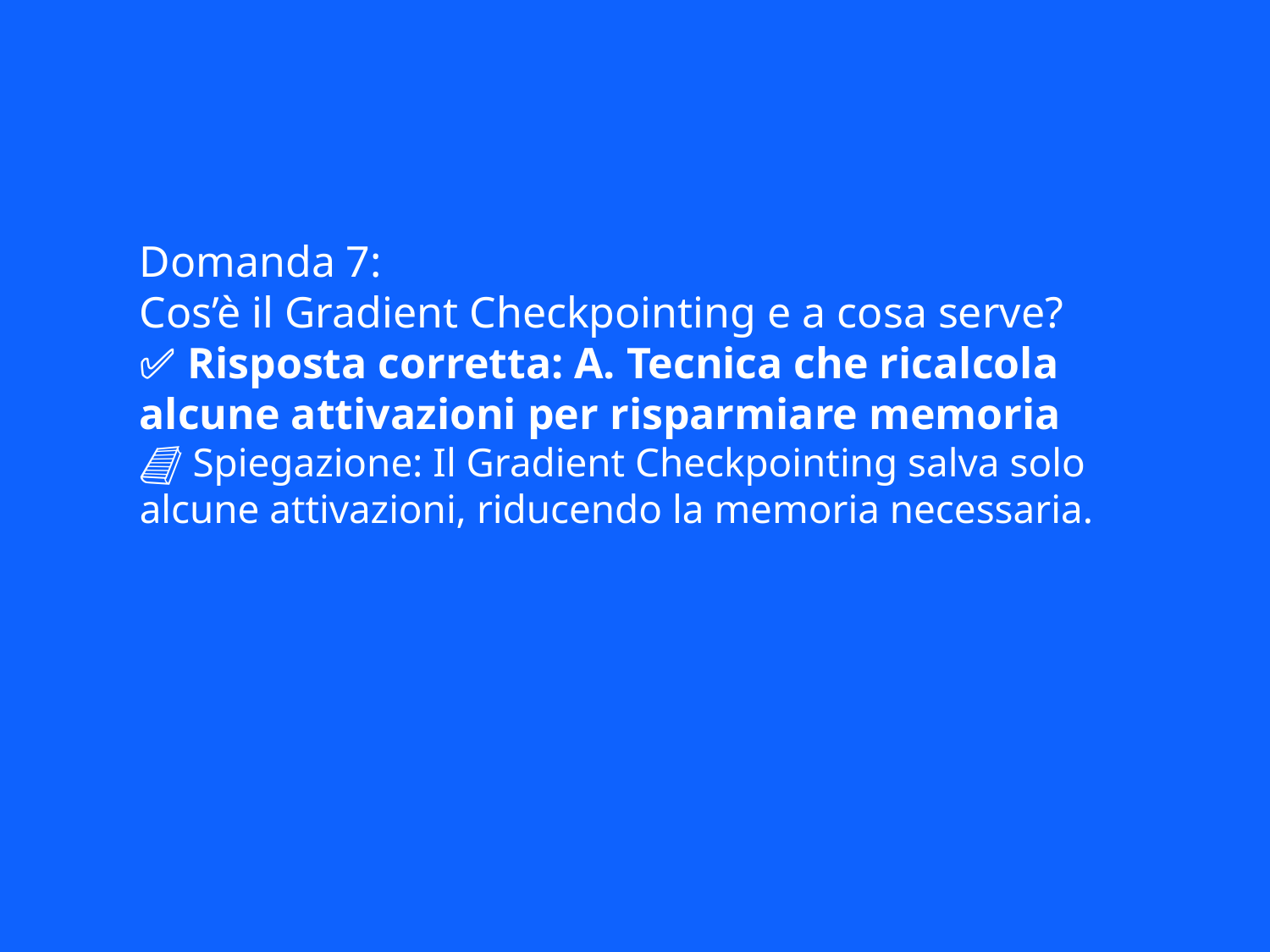

Domanda 7:
Cos’è il Gradient Checkpointing e a cosa serve?
✅ Risposta corretta: A. Tecnica che ricalcola alcune attivazioni per risparmiare memoria
📘 Spiegazione: Il Gradient Checkpointing salva solo alcune attivazioni, riducendo la memoria necessaria.